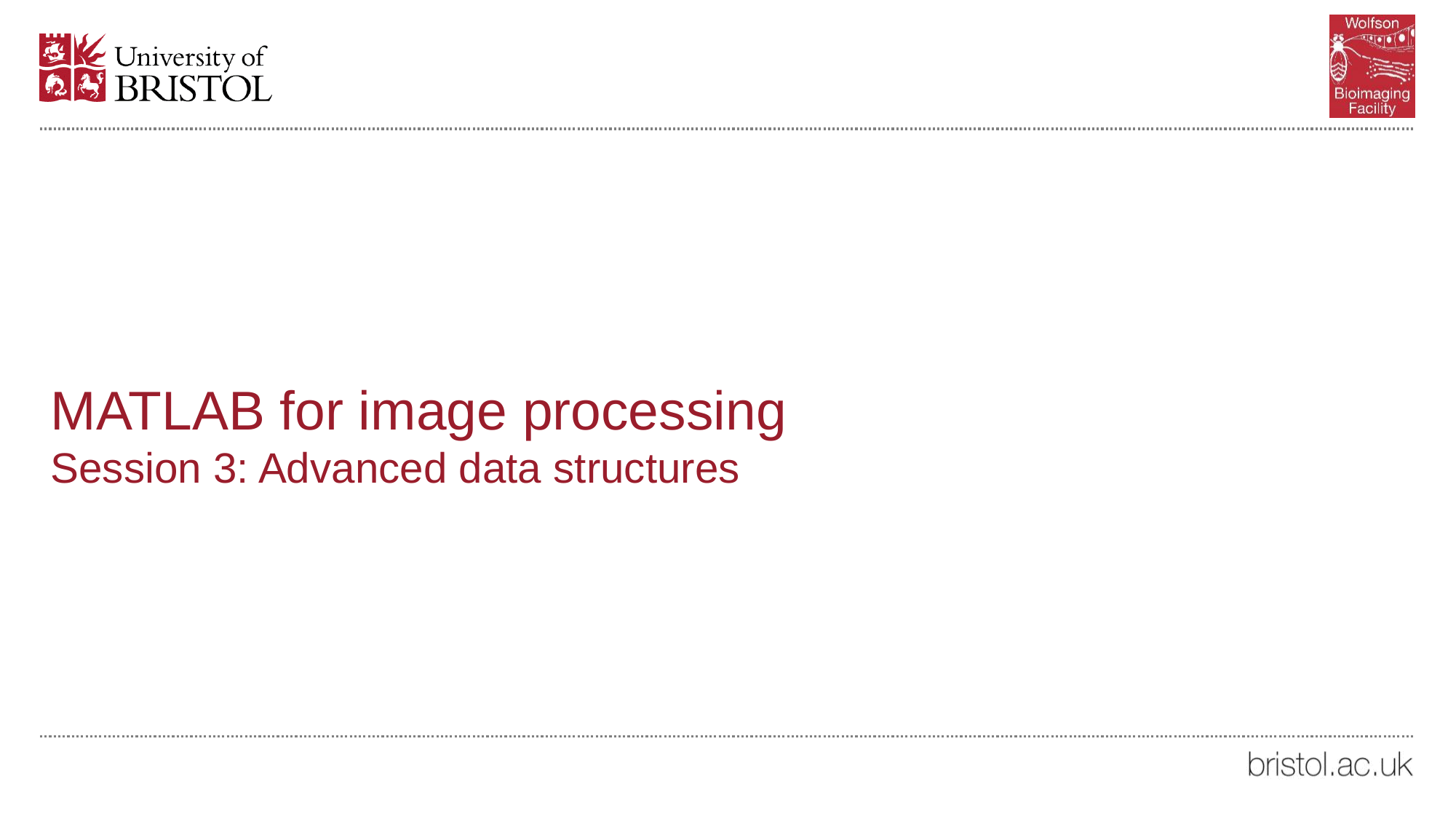

# MATLAB for image processing Session 3: Advanced data structures